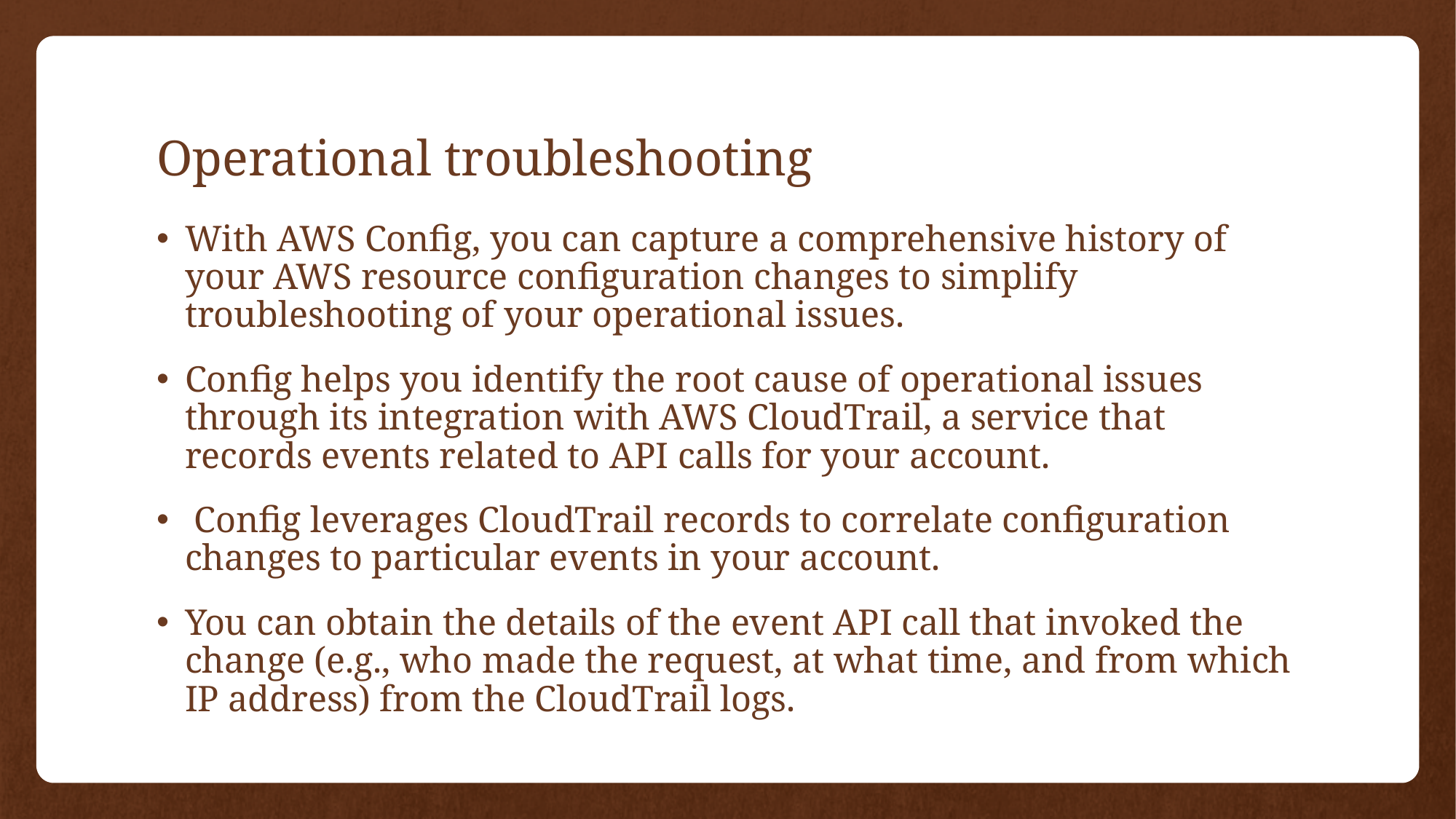

# Operational troubleshooting
With AWS Config, you can capture a comprehensive history of your AWS resource configuration changes to simplify troubleshooting of your operational issues.
Config helps you identify the root cause of operational issues through its integration with AWS CloudTrail, a service that records events related to API calls for your account.
 Config leverages CloudTrail records to correlate configuration changes to particular events in your account.
You can obtain the details of the event API call that invoked the change (e.g., who made the request, at what time, and from which IP address) from the CloudTrail logs.